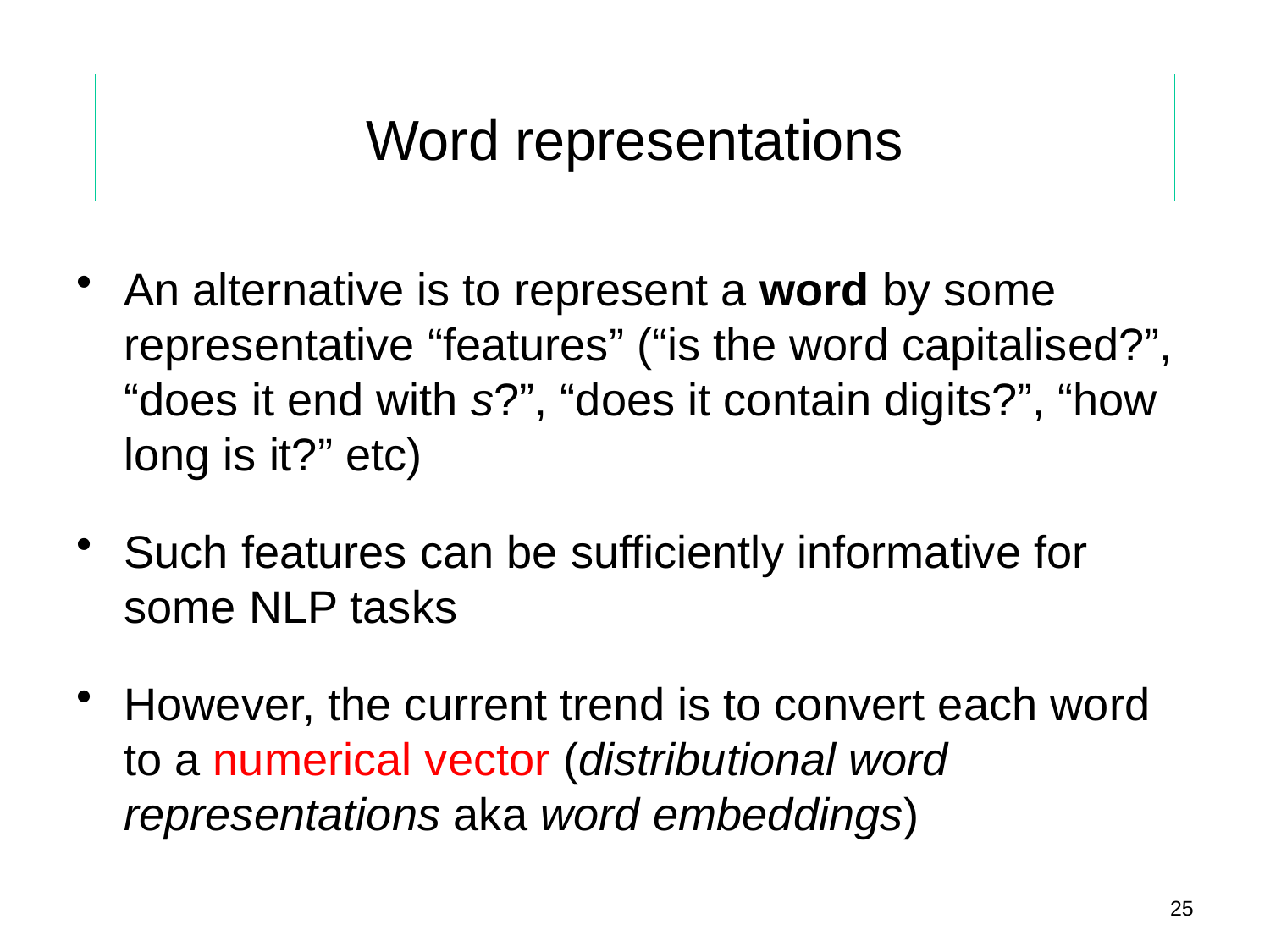

# Word representations
An alternative is to represent a word by some  representative “features” (“is the word capitalised?”, “does it end with s?”, “does it contain digits?”, “how long is it?” etc)
Such features can be sufficiently informative for some NLP tasks
However, the current trend is to convert each word to a numerical vector (distributional word representations aka word embeddings)
25